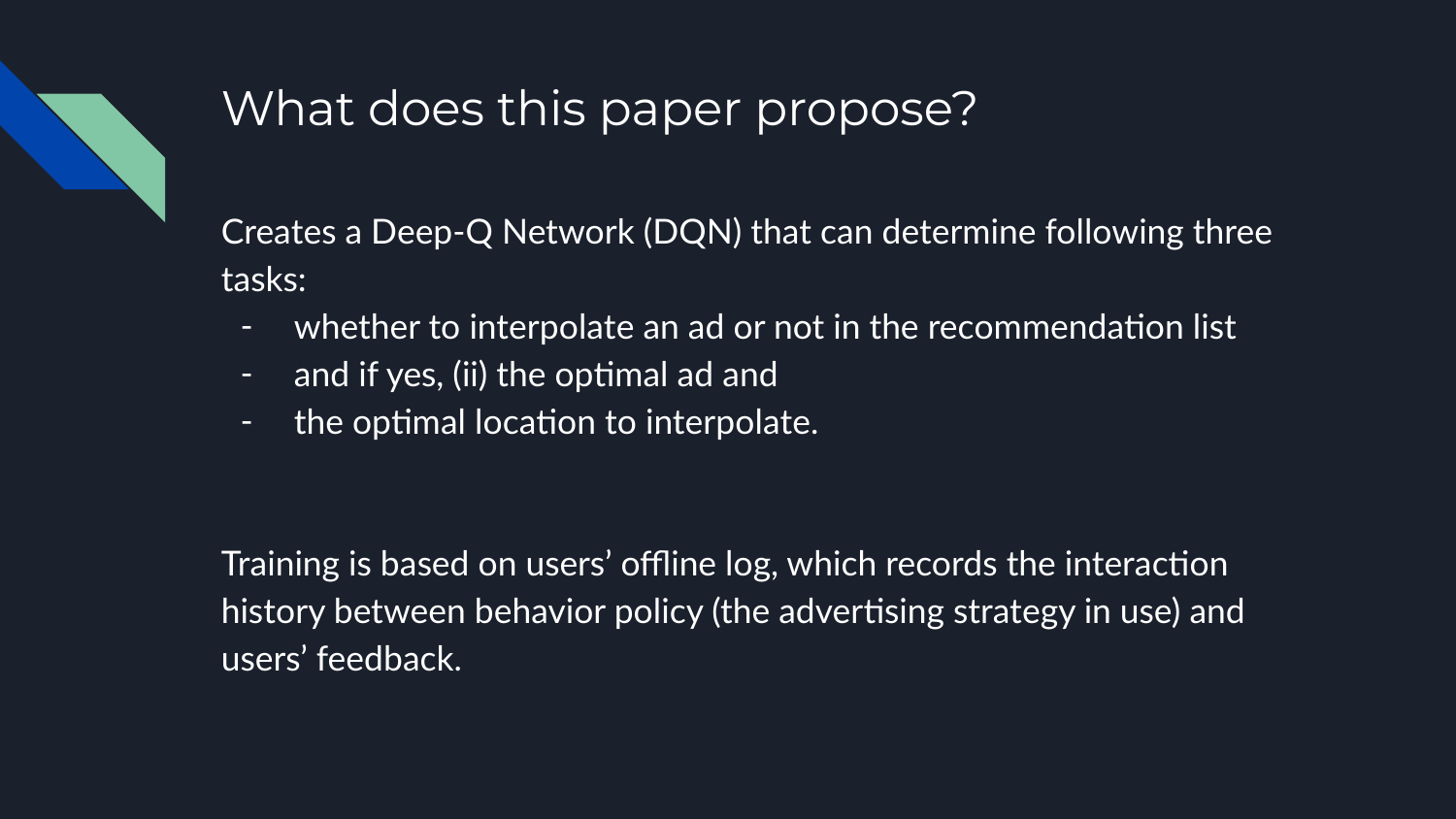

# What does this paper propose?
Creates a Deep-Q Network (DQN) that can determine following three tasks:
whether to interpolate an ad or not in the recommendation list
and if yes, (ii) the optimal ad and
the optimal location to interpolate.

Training is based on users’ offline log, which records the interaction history between behavior policy (the advertising strategy in use) and users’ feedback.